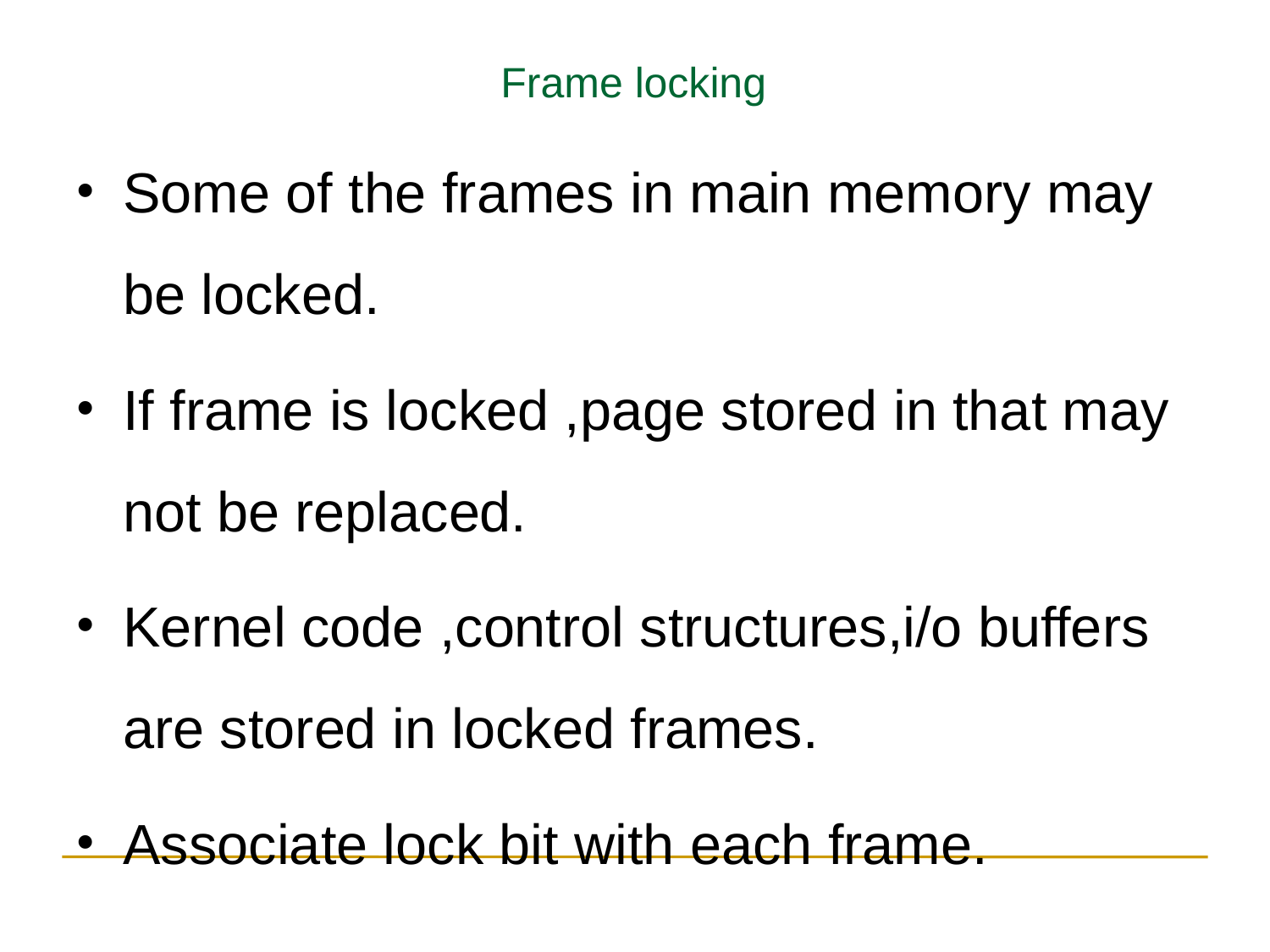

Frame locking
Some of the frames in main memory may be locked.
If frame is locked ,page stored in that may not be replaced.
Kernel code ,control structures,i/o buffers are stored in locked frames.
Associate lock bit with each frame.